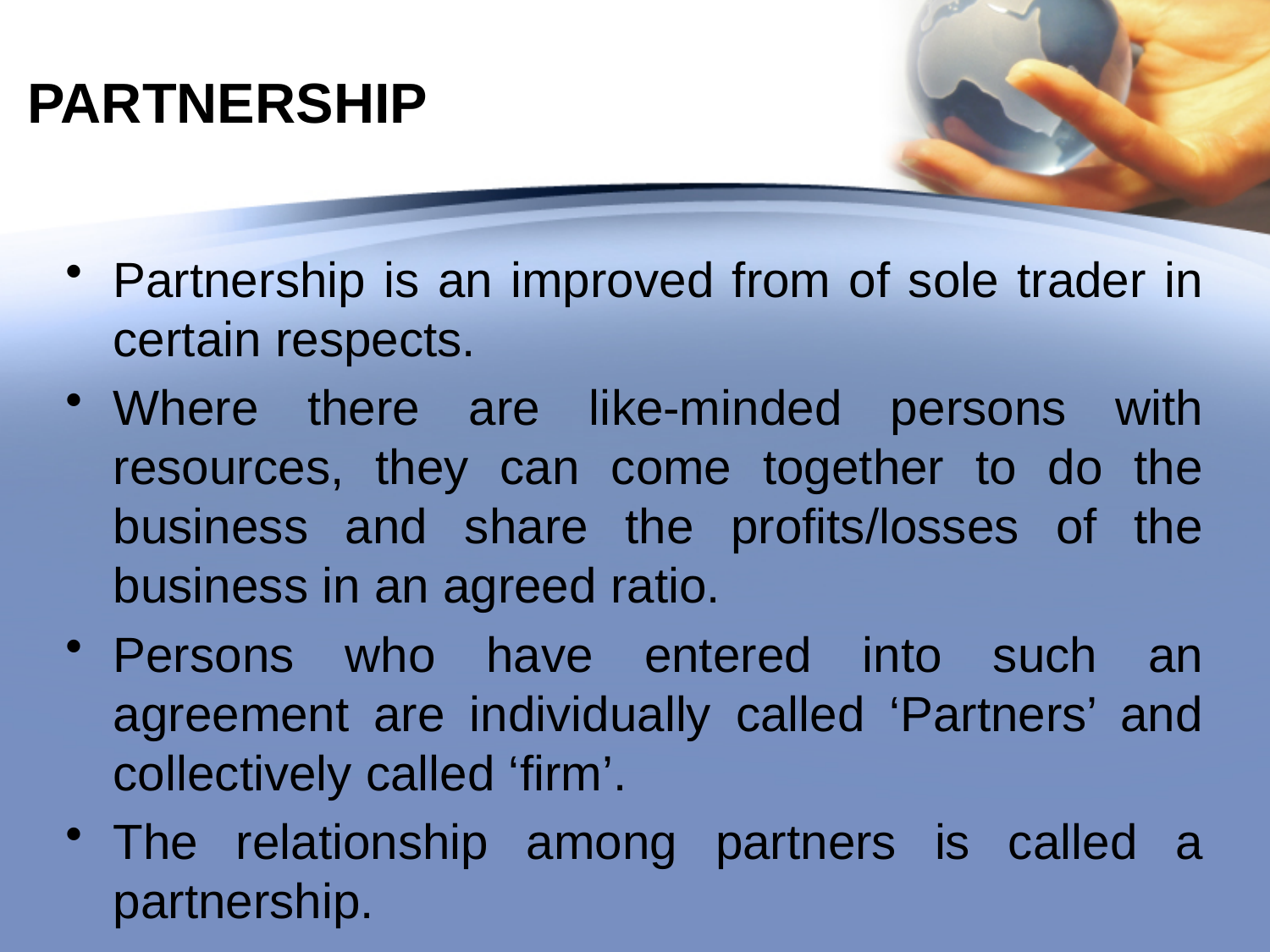

# PARTNERSHIP
Partnership is an improved from of sole trader in certain respects.
Where there are like-minded persons with resources, they can come together to do the business and share the profits/losses of the business in an agreed ratio.
Persons who have entered into such an agreement are individually called ‘Partners’ and collectively called ‘firm’.
The relationship among partners is called a partnership.